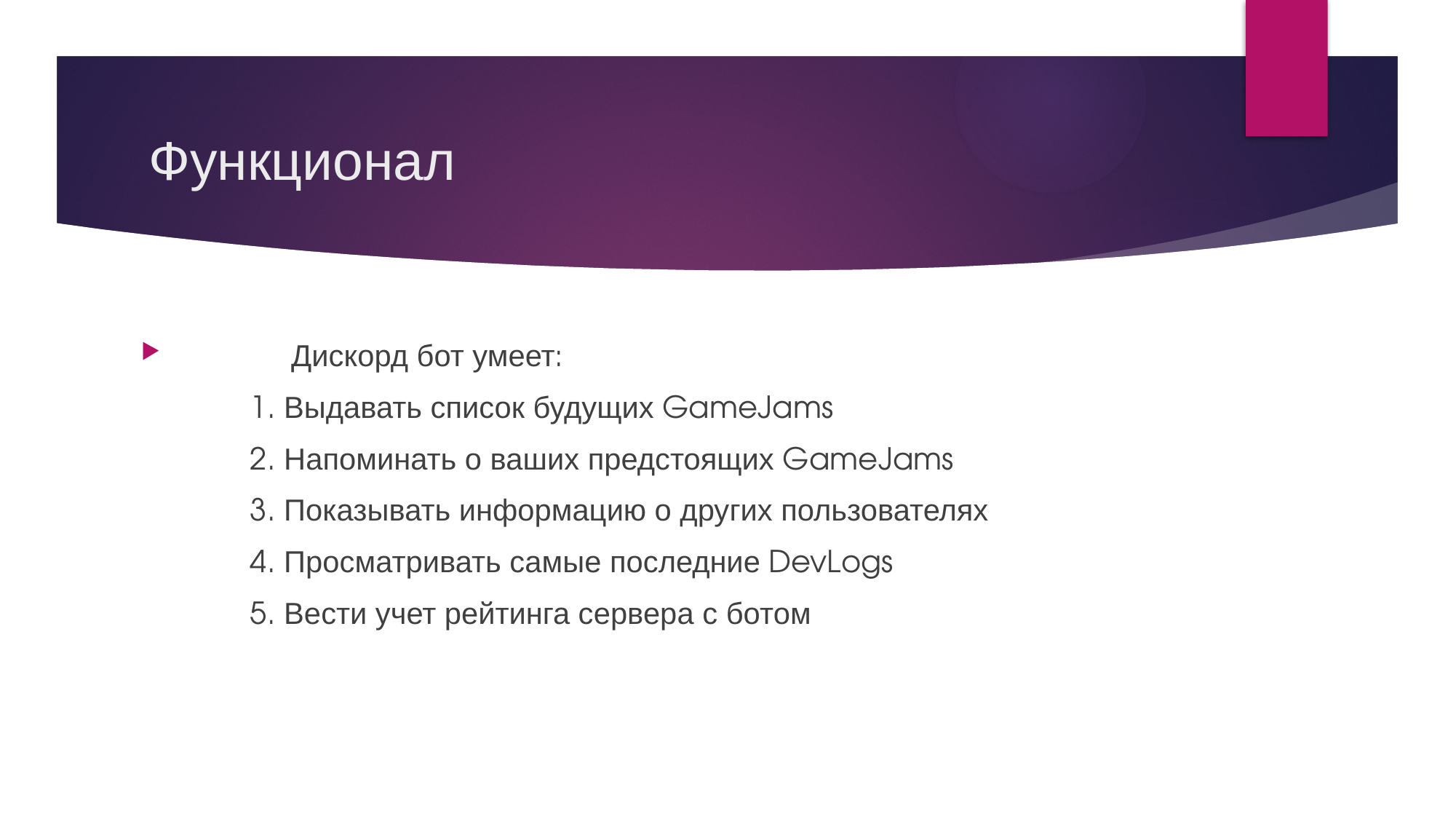

# Функционал
	Дискорд бот умеет:
	1. Выдавать список будущих GameJams
	2. Напоминать о ваших предстоящих GameJams
	3. Показывать информацию о других пользователях
	4. Просматривать самые последние DevLogs
	5. Вести учет рейтинга сервера с ботом